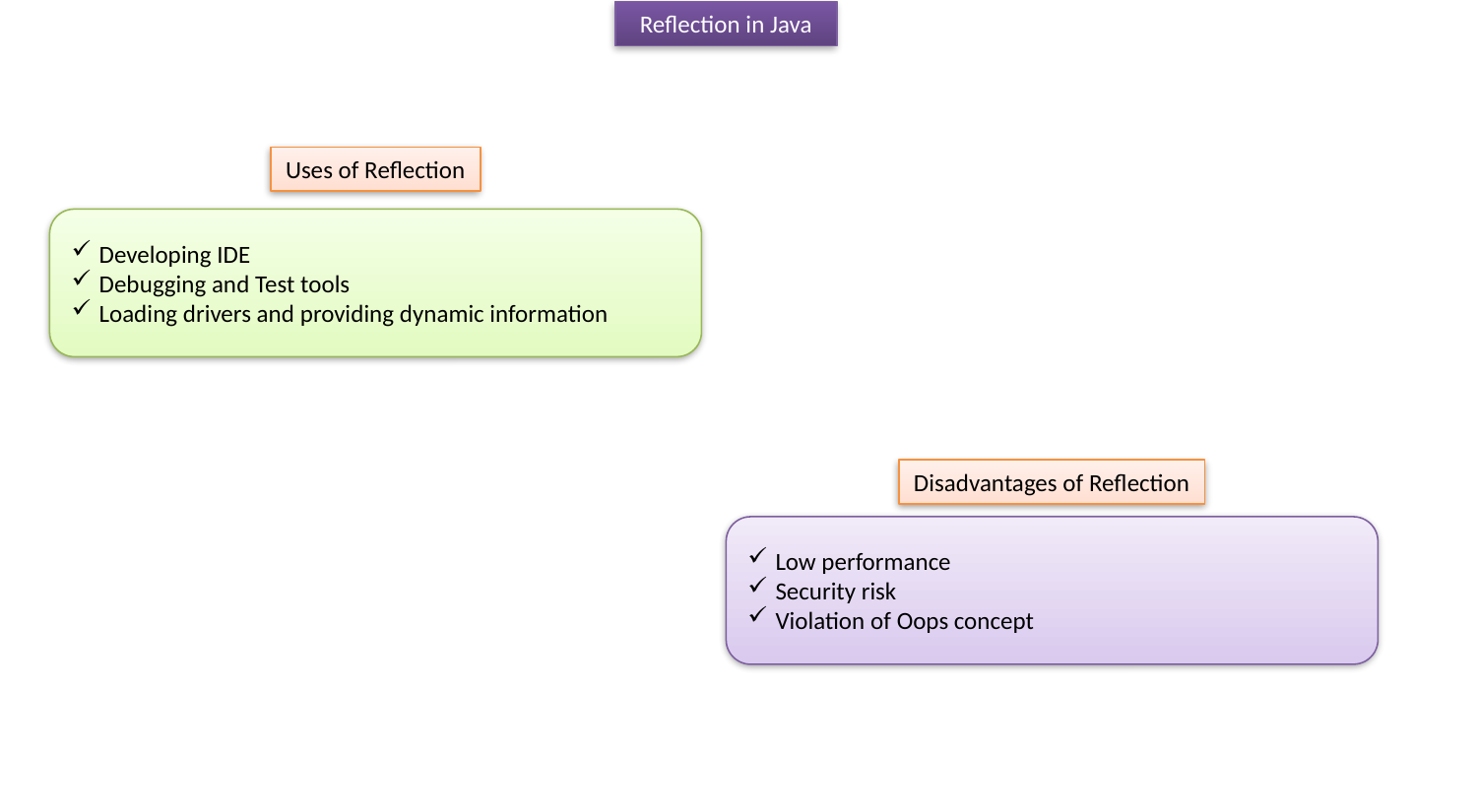

Reflection in Java

Uses of Reflection

Developing IDE
Debugging and Test tools
Loading drivers and providing dynamic information

Disadvantages of Reflection
Low performance
Security risk
Violation of Oops concept